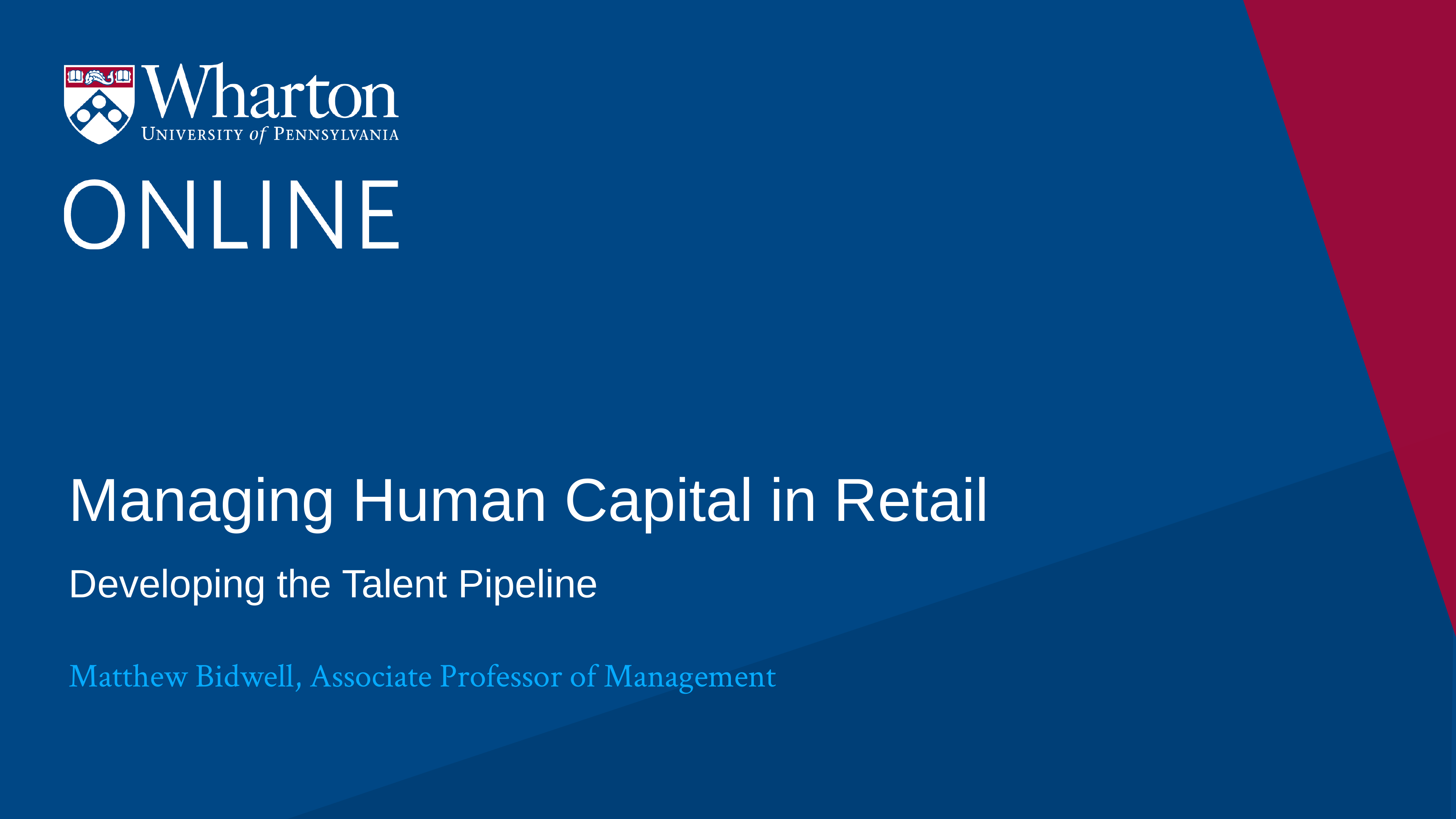

# Managing Human Capital in Retail
Developing the Talent Pipeline
Matthew Bidwell, Associate Professor of Management